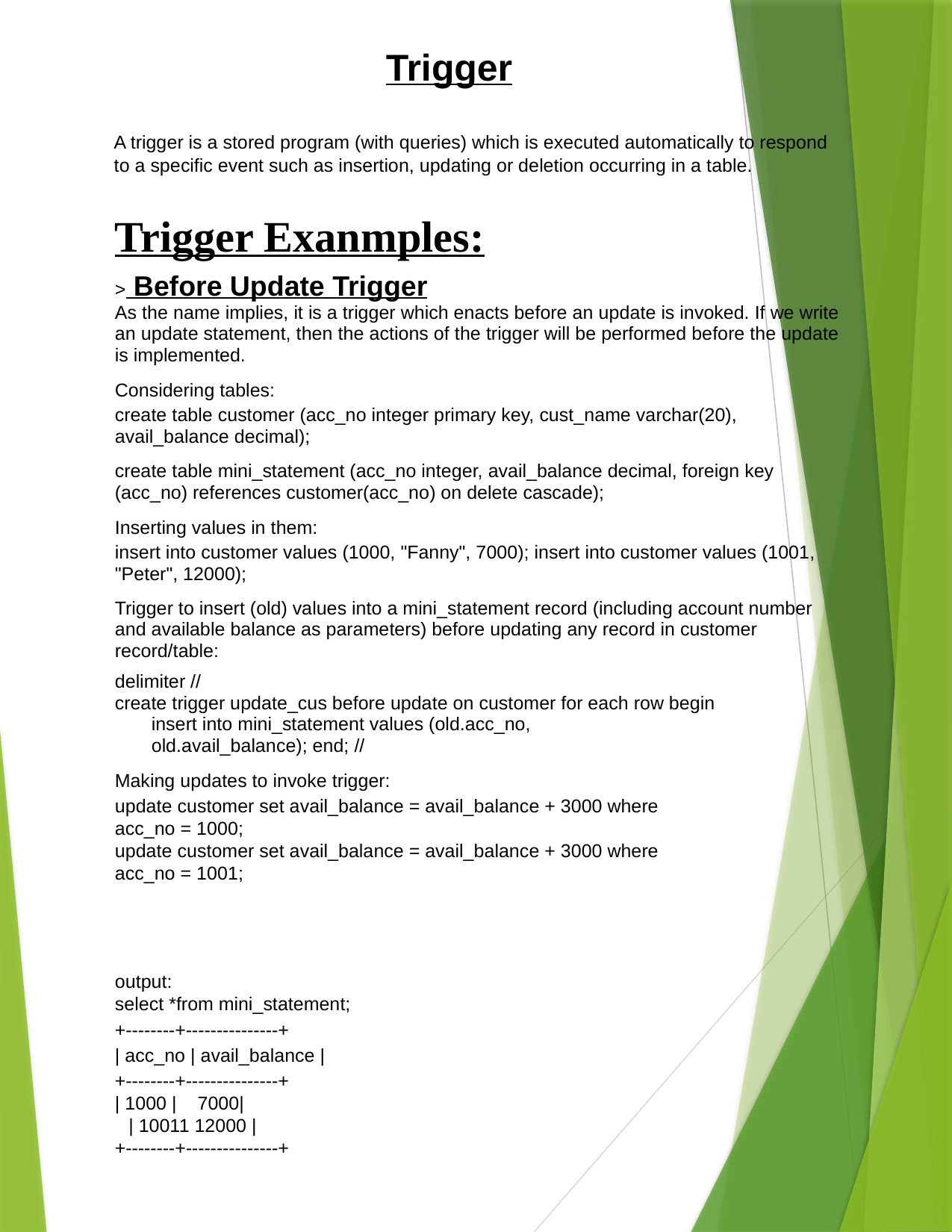

Trigger
A trigger is a stored program (with queries) which is executed automatically to respond to a specific event such as insertion, updating or deletion occurring in a table.

Trigger Exanmples:
> Before Update Trigger
As the name implies, it is a trigger which enacts before an update is invoked. If we write an update statement, then the actions of the trigger will be performed before the update is implemented.
Considering tables:
create table customer (acc_no integer primary key, cust_name varchar(20), avail_balance decimal);
create table mini_statement (acc_no integer, avail_balance decimal, foreign key (acc_no) references customer(acc_no) on delete cascade);
Inserting values in them:
insert into customer values (1000, "Fanny", 7000); insert into customer values (1001, "Peter", 12000);
Trigger to insert (old) values into a mini_statement record (including account number and available balance as parameters) before updating any record in customer record/table:
delimiter //
create trigger update_cus before update on customer for each row begin
insert into mini_statement values (old.acc_no, old.avail_balance); end; //
Making updates to invoke trigger:
update customer set avail_balance = avail_balance + 3000 where acc_no = 1000;
update customer set avail_balance = avail_balance + 3000 where acc_no = 1001;

output:
select *from mini_statement;
+--------+---------------+
| acc_no | avail_balance |
+--------+---------------+
| 1000 |    7000|
| 10011 12000 |
+--------+---------------+